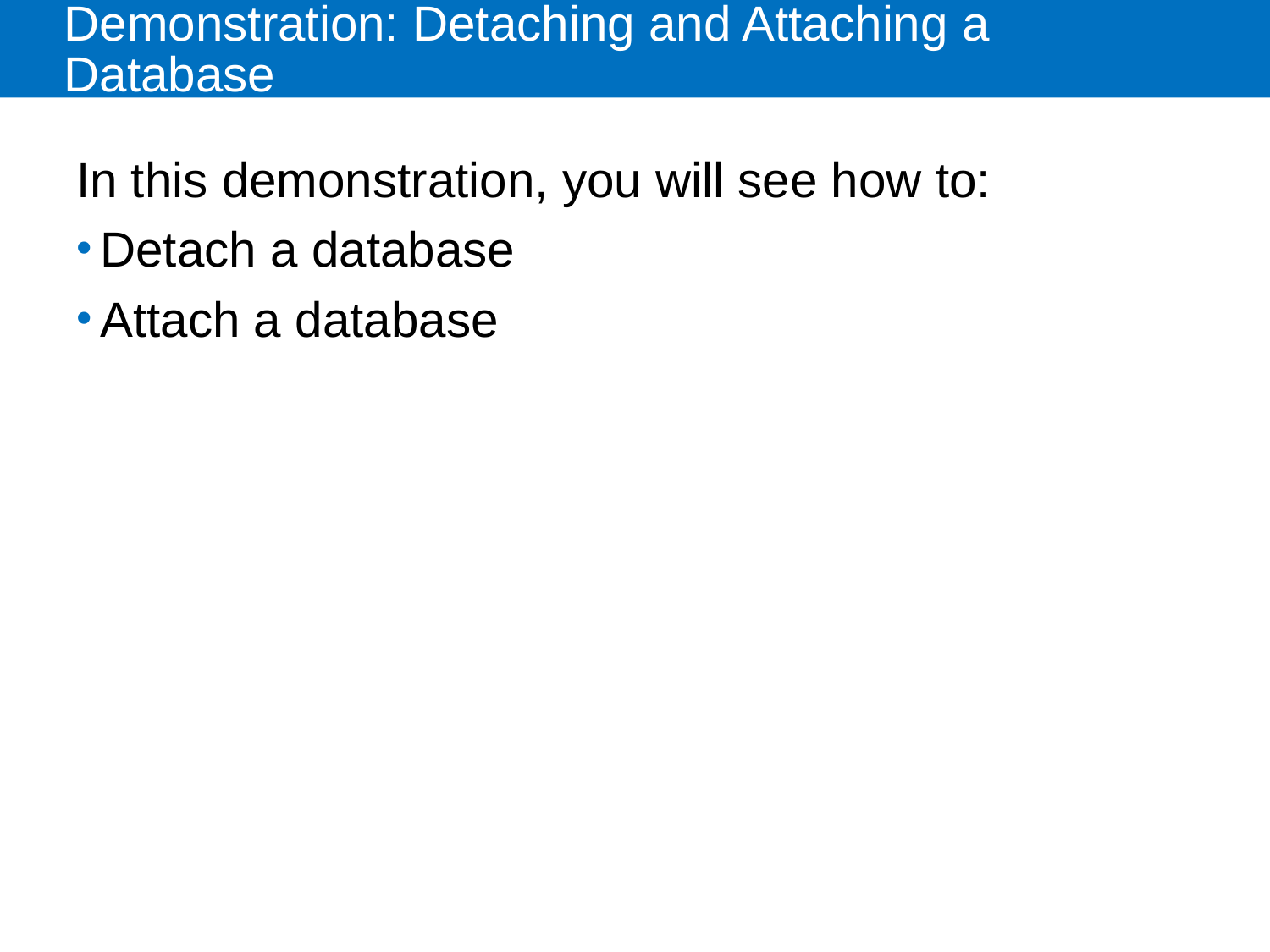

# Demonstration: Detaching and Attaching a Database
In this demonstration, you will see how to:
Detach a database
Attach a database